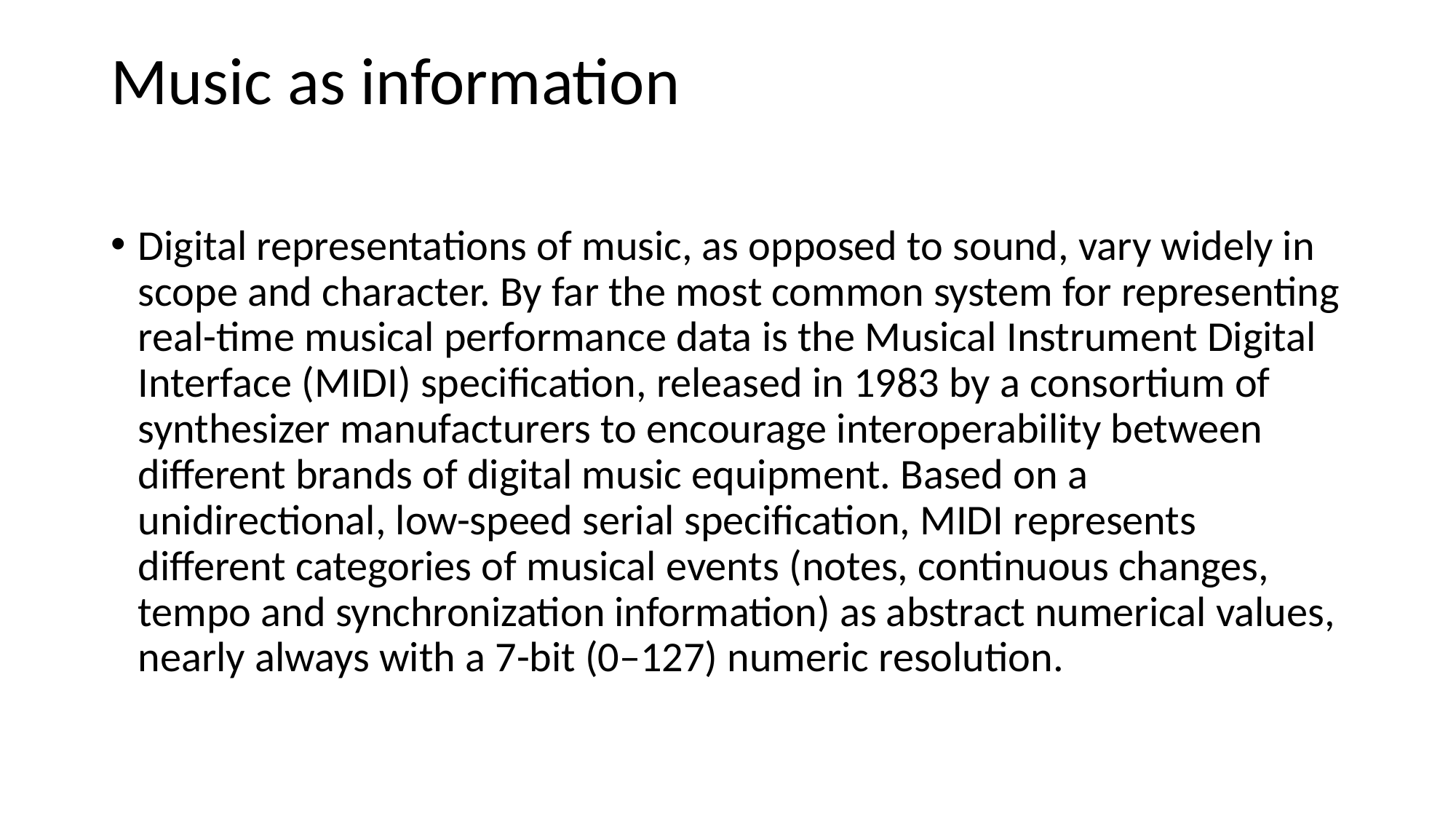

# Music as information
Digital representations of music, as opposed to sound, vary widely in scope and character. By far the most common system for representing real-time musical performance data is the Musical Instrument Digital Interface (MIDI) specification, released in 1983 by a consortium of synthesizer manufacturers to encourage interoperability between different brands of digital music equipment. Based on a unidirectional, low-speed serial specification, MIDI represents different categories of musical events (notes, continuous changes, tempo and synchronization information) as abstract numerical values, nearly always with a 7-bit (0–127) numeric resolution.